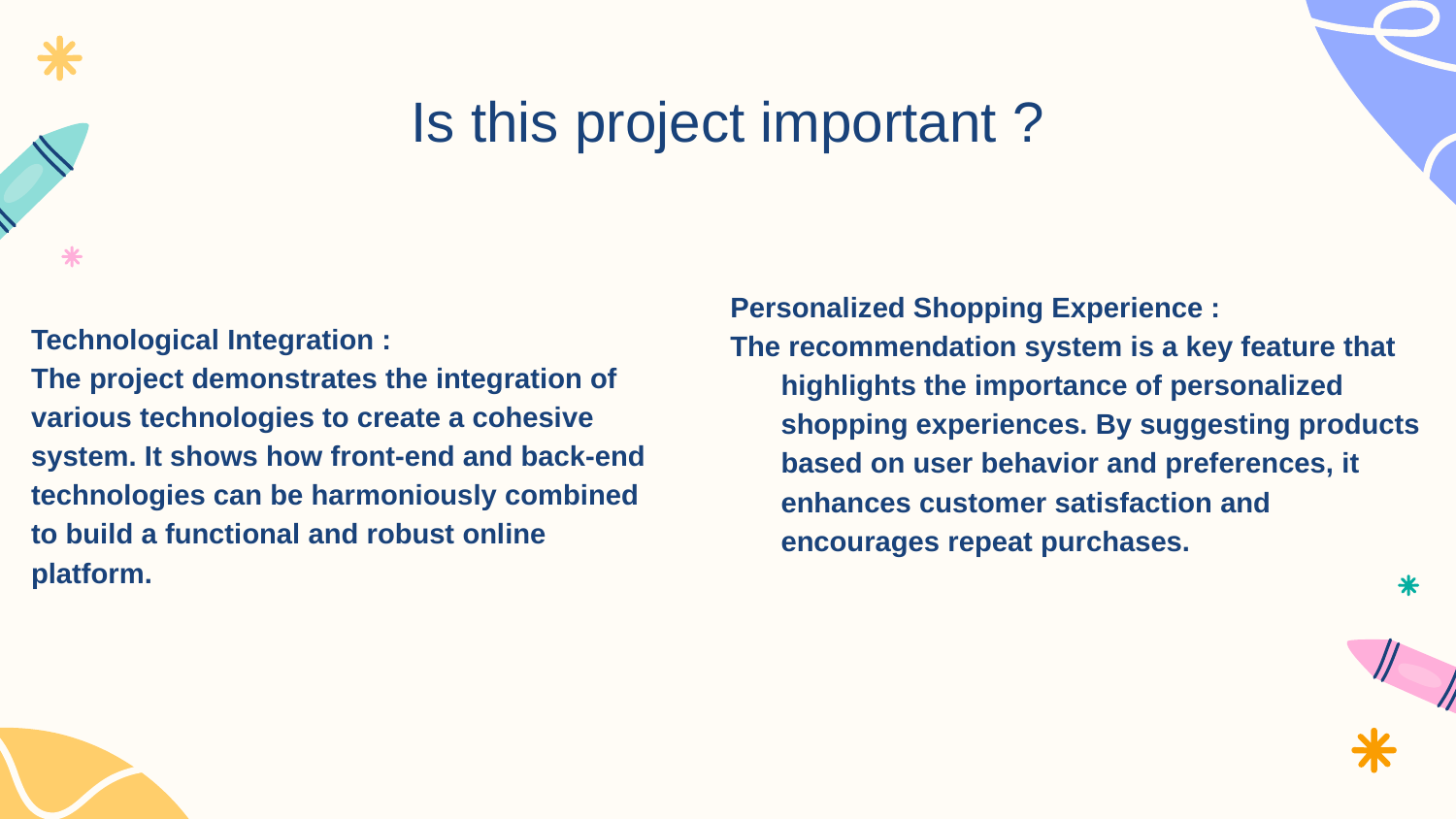

# Is this project important ?
Personalized Shopping Experience :
The recommendation system is a key feature that highlights the importance of personalized shopping experiences. By suggesting products based on user behavior and preferences, it enhances customer satisfaction and encourages repeat purchases.
Technological Integration :
The project demonstrates the integration of various technologies to create a cohesive system. It shows how front-end and back-end technologies can be harmoniously combined to build a functional and robust online platform.